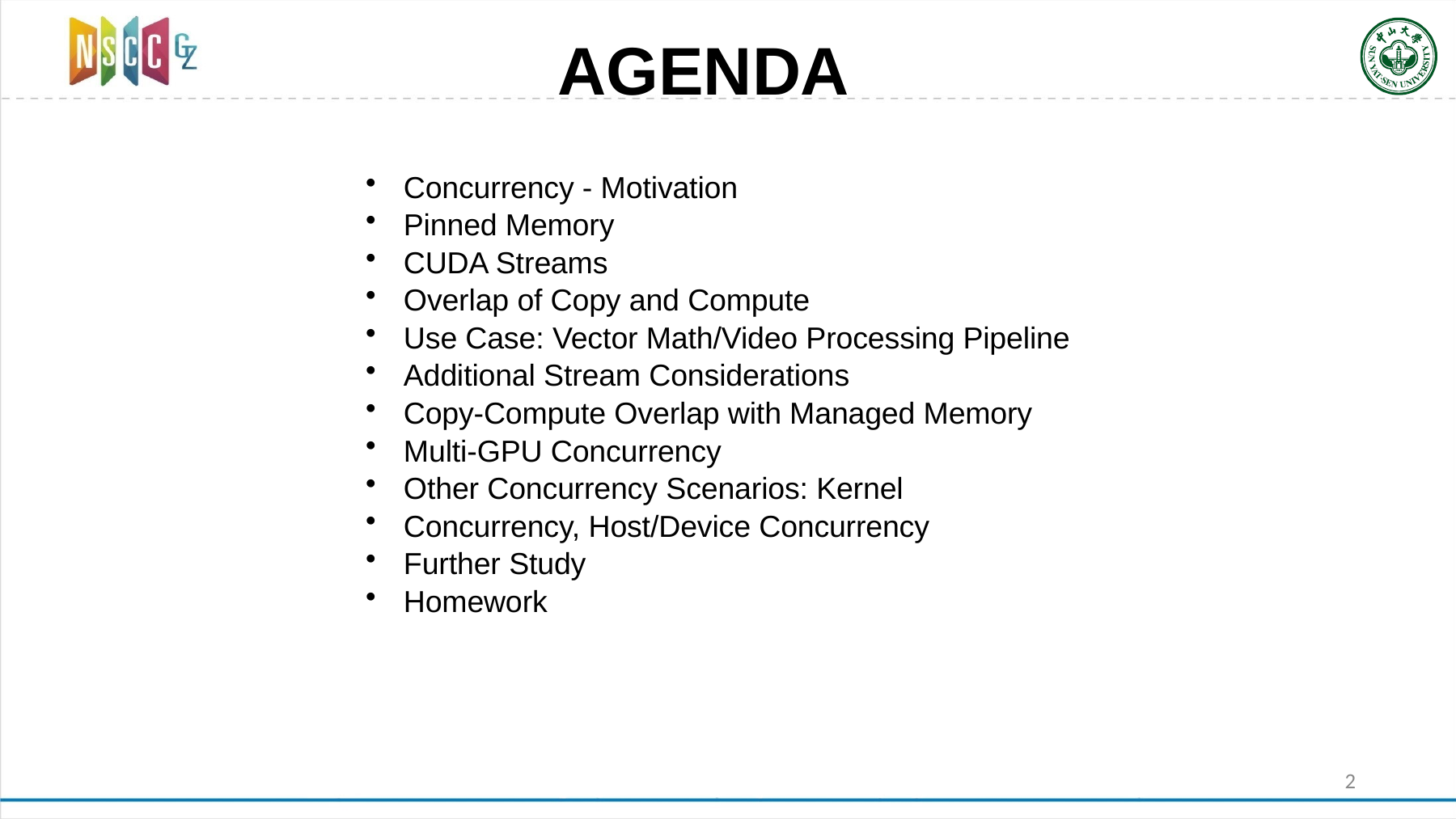

# AGENDA
Concurrency - Motivation
Pinned Memory
CUDA Streams
Overlap of Copy and Compute
Use Case: Vector Math/Video Processing Pipeline
Additional Stream Considerations
Copy-Compute Overlap with Managed Memory
Multi-GPU Concurrency
Other Concurrency Scenarios: Kernel
Concurrency, Host/Device Concurrency
Further Study
Homework
2